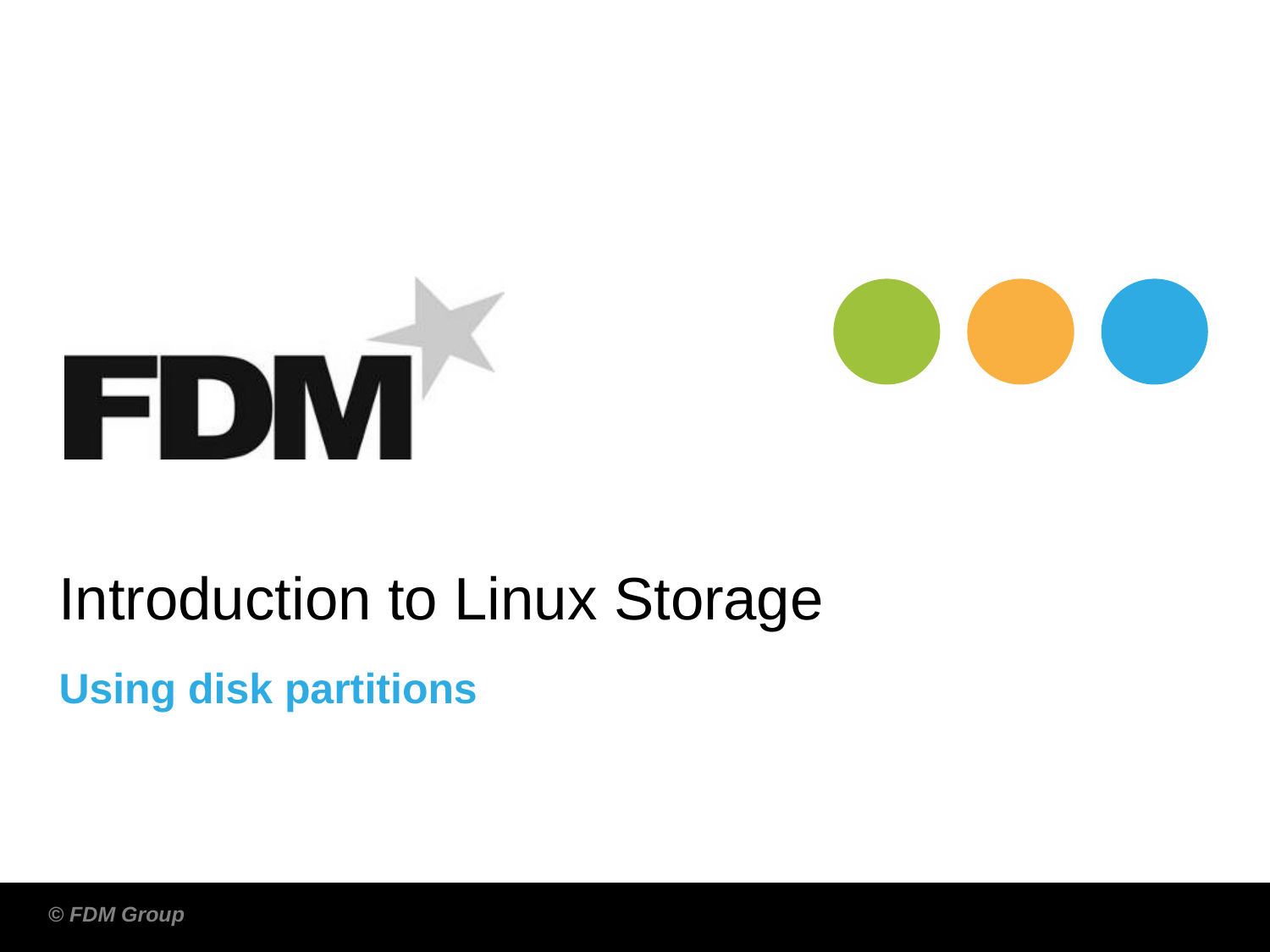

Introduction to Linux Storage
Using disk partitions